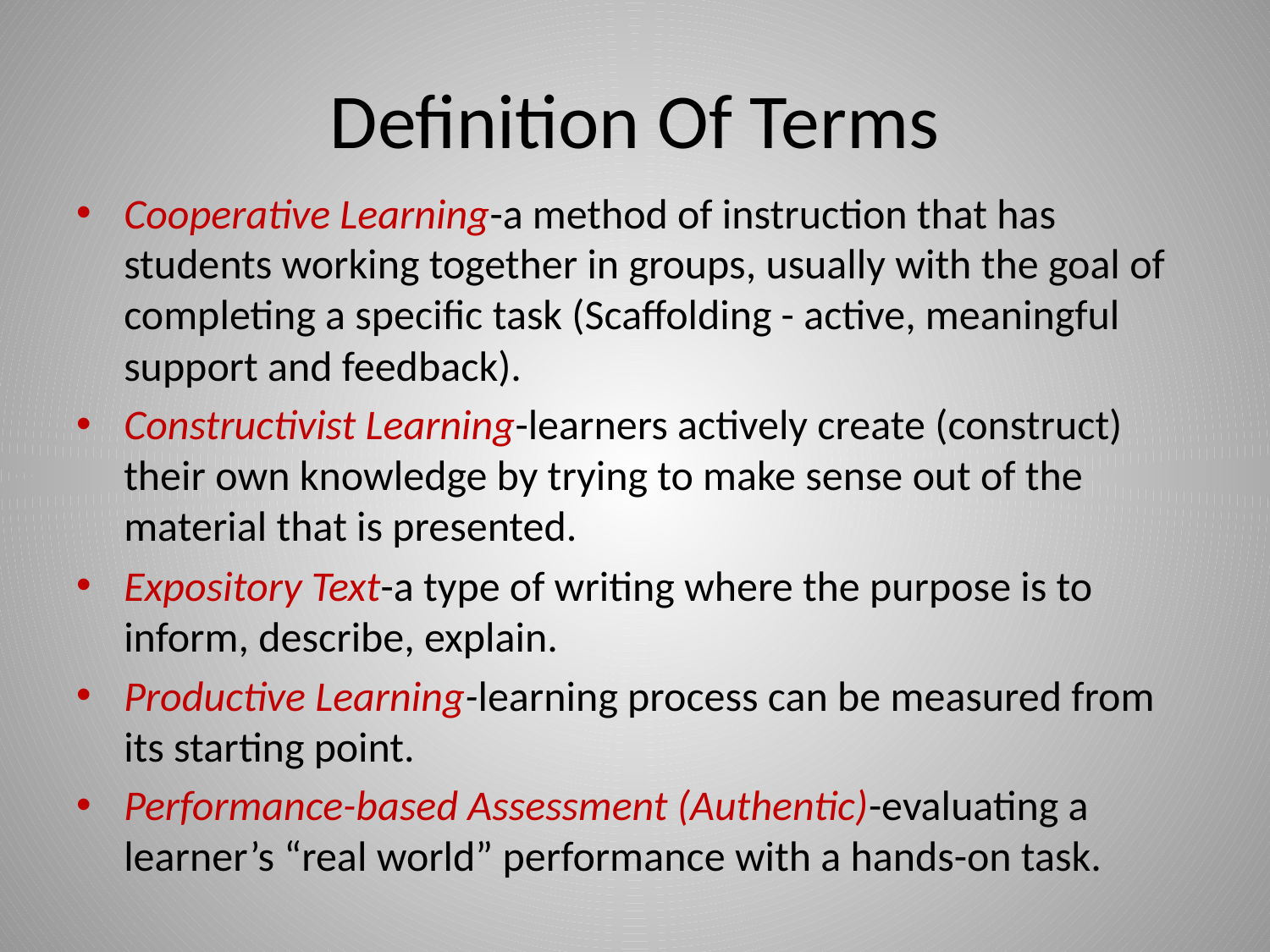

# Definition Of Terms
Cooperative Learning-a method of instruction that has students working together in groups, usually with the goal of completing a specific task (Scaffolding - active, meaningful support and feedback).
Constructivist Learning-learners actively create (construct) their own knowledge by trying to make sense out of the material that is presented.
Expository Text-a type of writing where the purpose is to inform, describe, explain.
Productive Learning-learning process can be measured from its starting point.
Performance-based Assessment (Authentic)-evaluating a learner’s “real world” performance with a hands-on task.